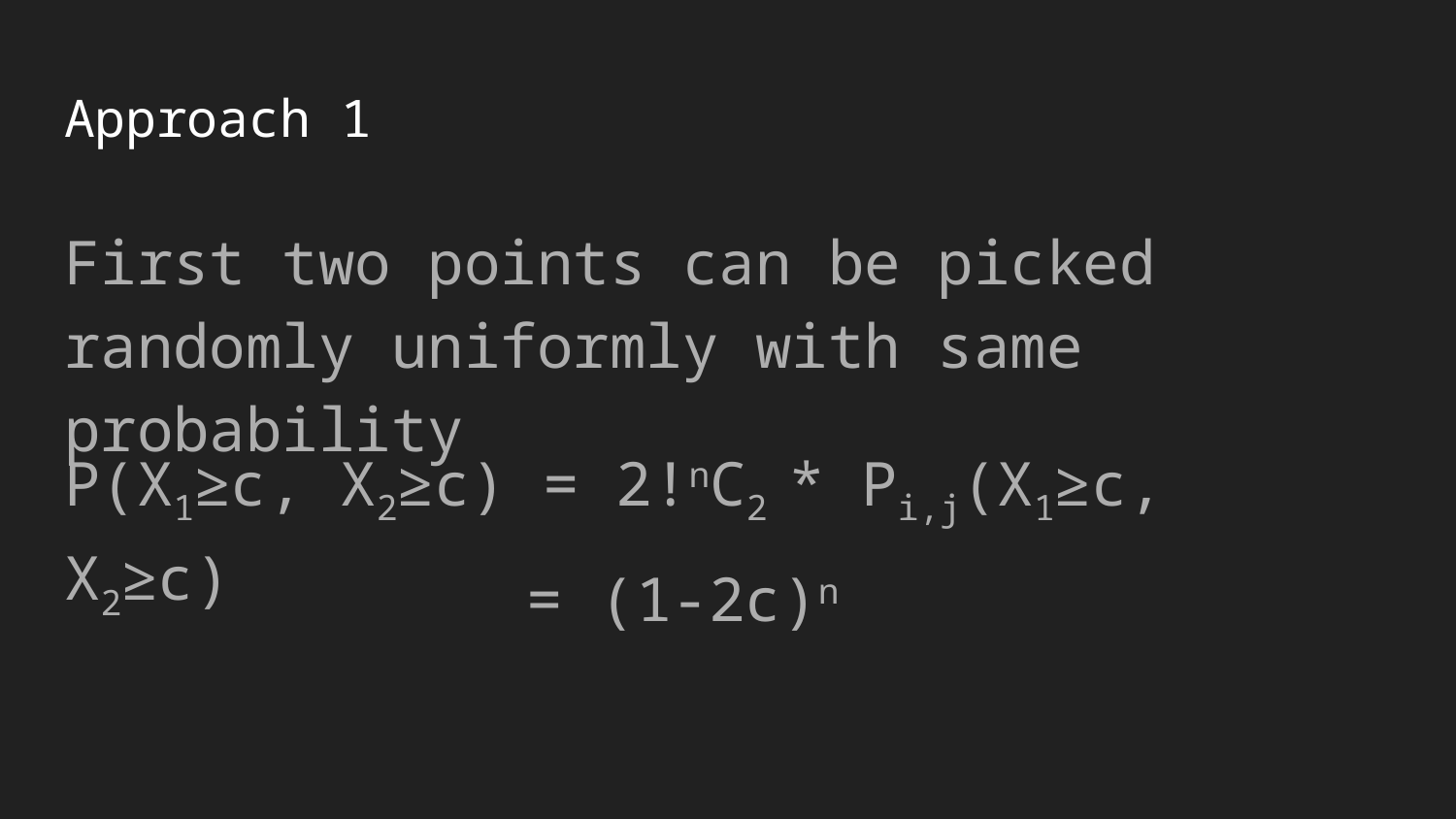

# Approach 1
First two points can be picked randomly uniformly with same probability
P(X1≥c, X2≥c) = 2!nC2 * Pi,j(X1≥c, X2≥c)

= (1-2c)n